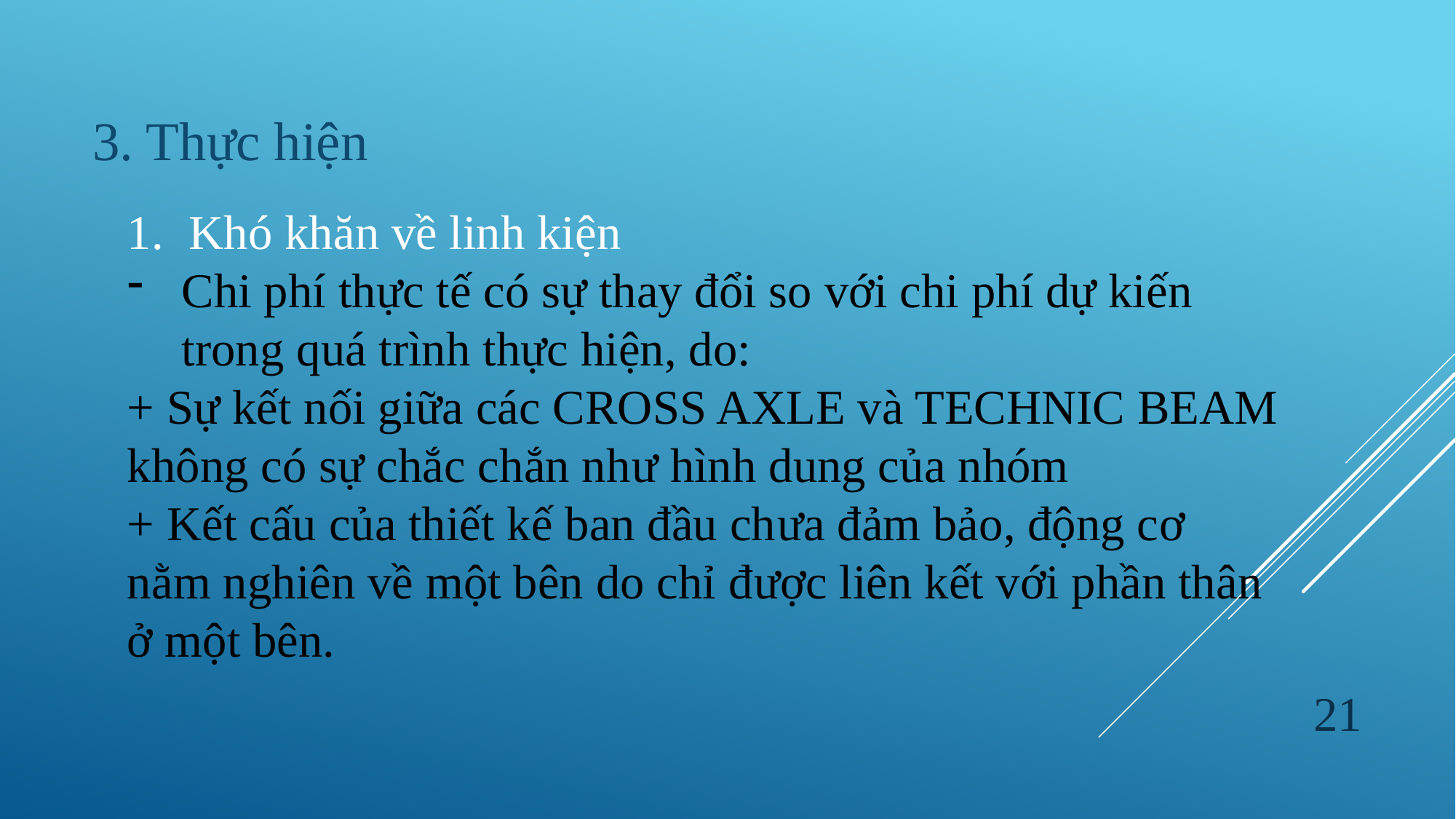

3. Thực hiện
Khó khăn về linh kiện
Chi phí thực tế có sự thay đổi so với chi phí dự kiến trong quá trình thực hiện, do:
+ Sự kết nối giữa các CROSS AXLE và TECHNIC BEAM không có sự chắc chắn như hình dung của nhóm
+ Kết cấu của thiết kế ban đầu chưa đảm bảo, động cơ nằm nghiên về một bên do chỉ được liên kết với phần thân ở một bên.

21